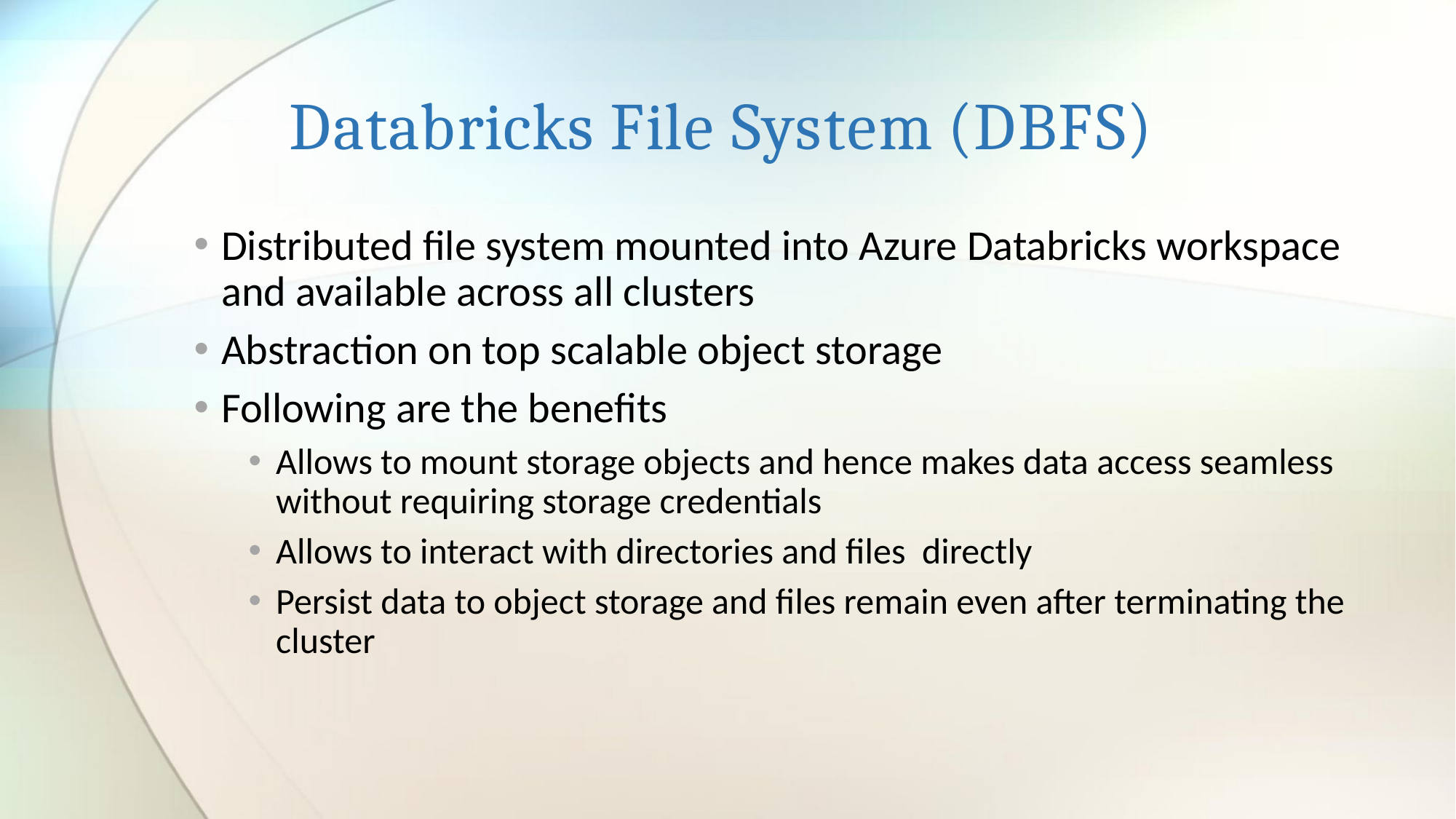

# Databricks File System (DBFS)
Distributed file system mounted into Azure Databricks workspace and available across all clusters
Abstraction on top scalable object storage
Following are the benefits
Allows to mount storage objects and hence makes data access seamless without requiring storage credentials
Allows to interact with directories and files  directly
Persist data to object storage and files remain even after terminating the cluster